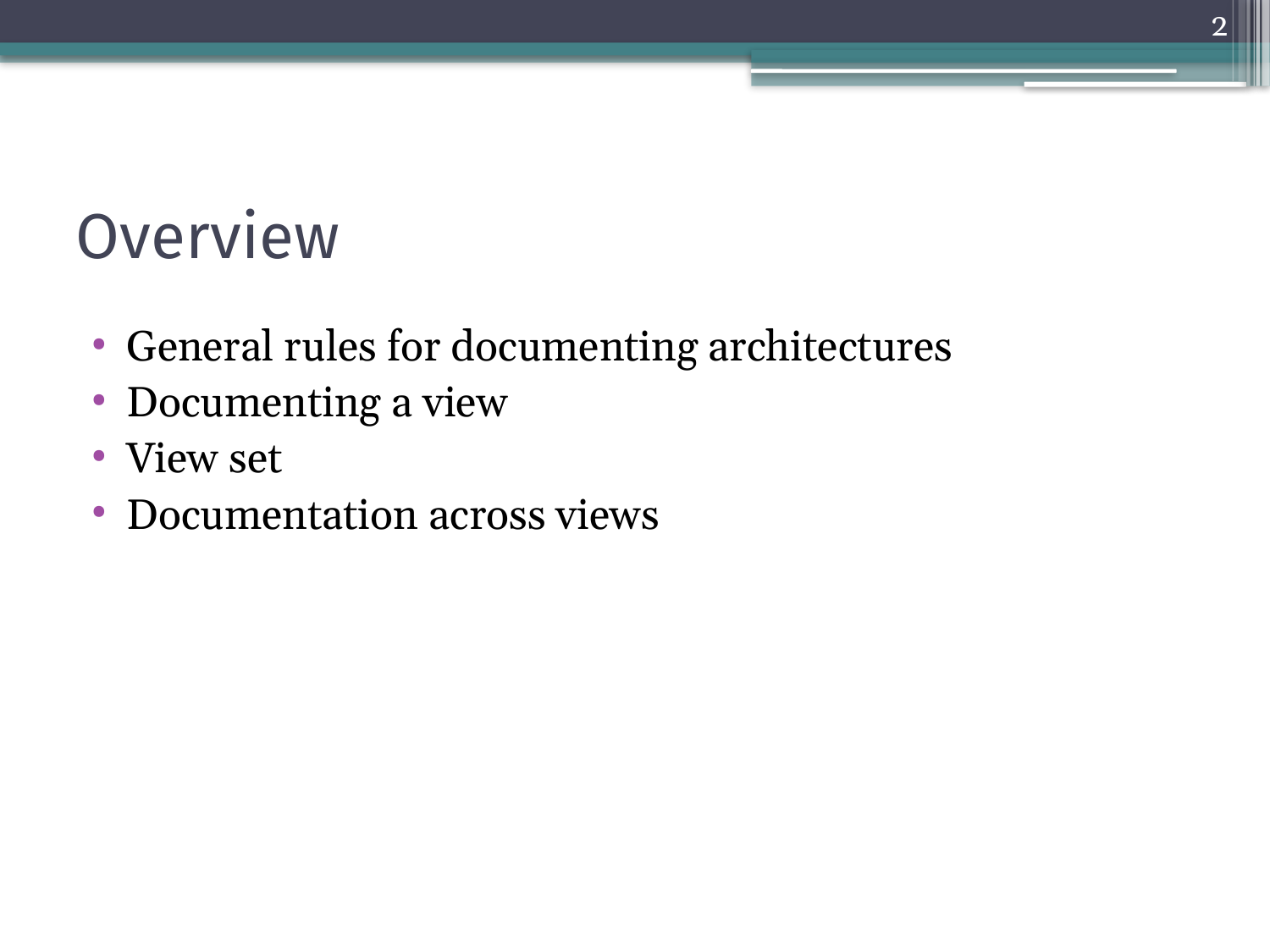

2
# Overview
General rules for documenting architectures
Documenting a view
View set
Documentation across views